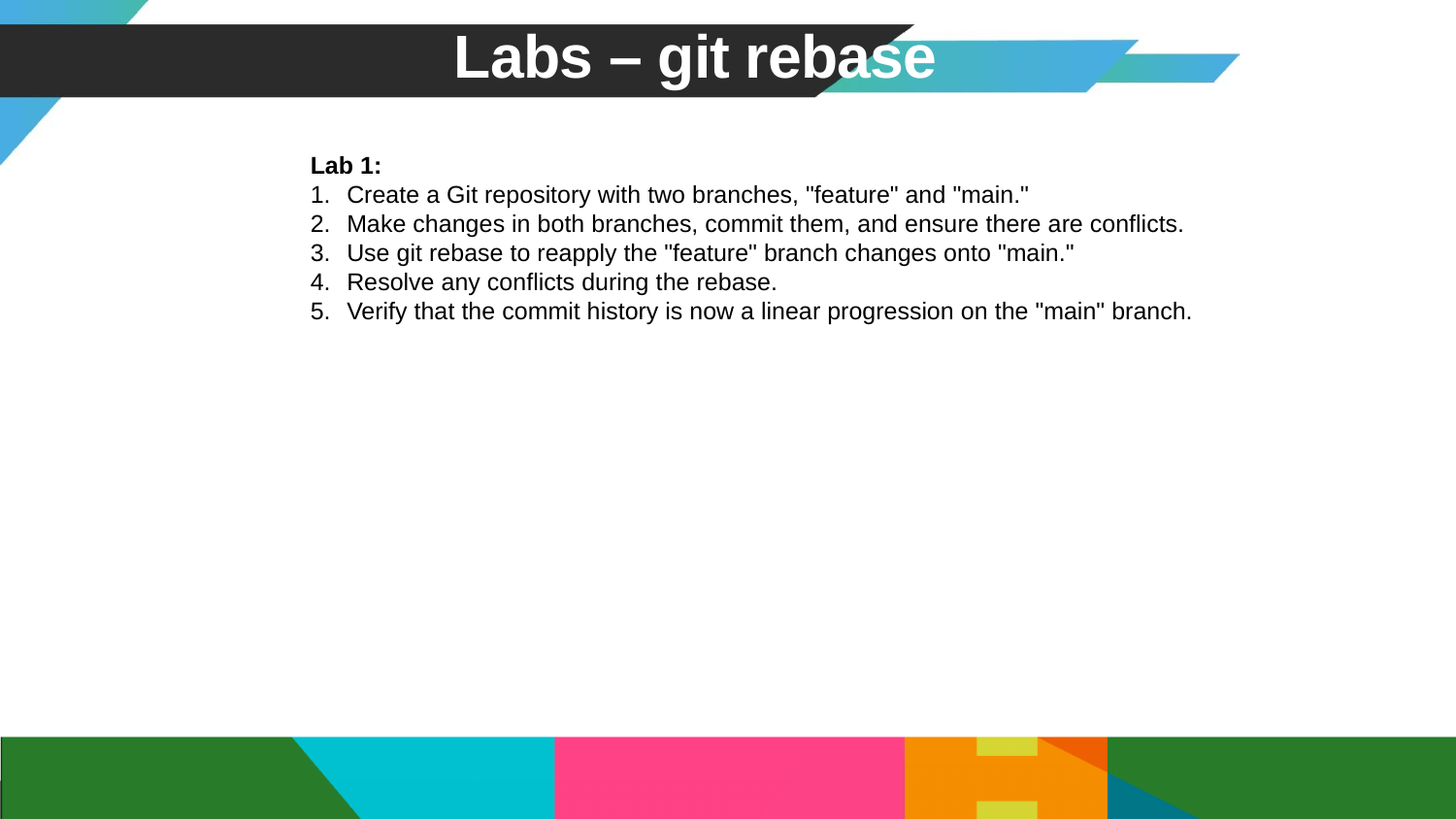

# Labs – git rebase
Lab 1:
Create a Git repository with two branches, "feature" and "main."
Make changes in both branches, commit them, and ensure there are conflicts.
Use git rebase to reapply the "feature" branch changes onto "main."
Resolve any conflicts during the rebase.
Verify that the commit history is now a linear progression on the "main" branch.